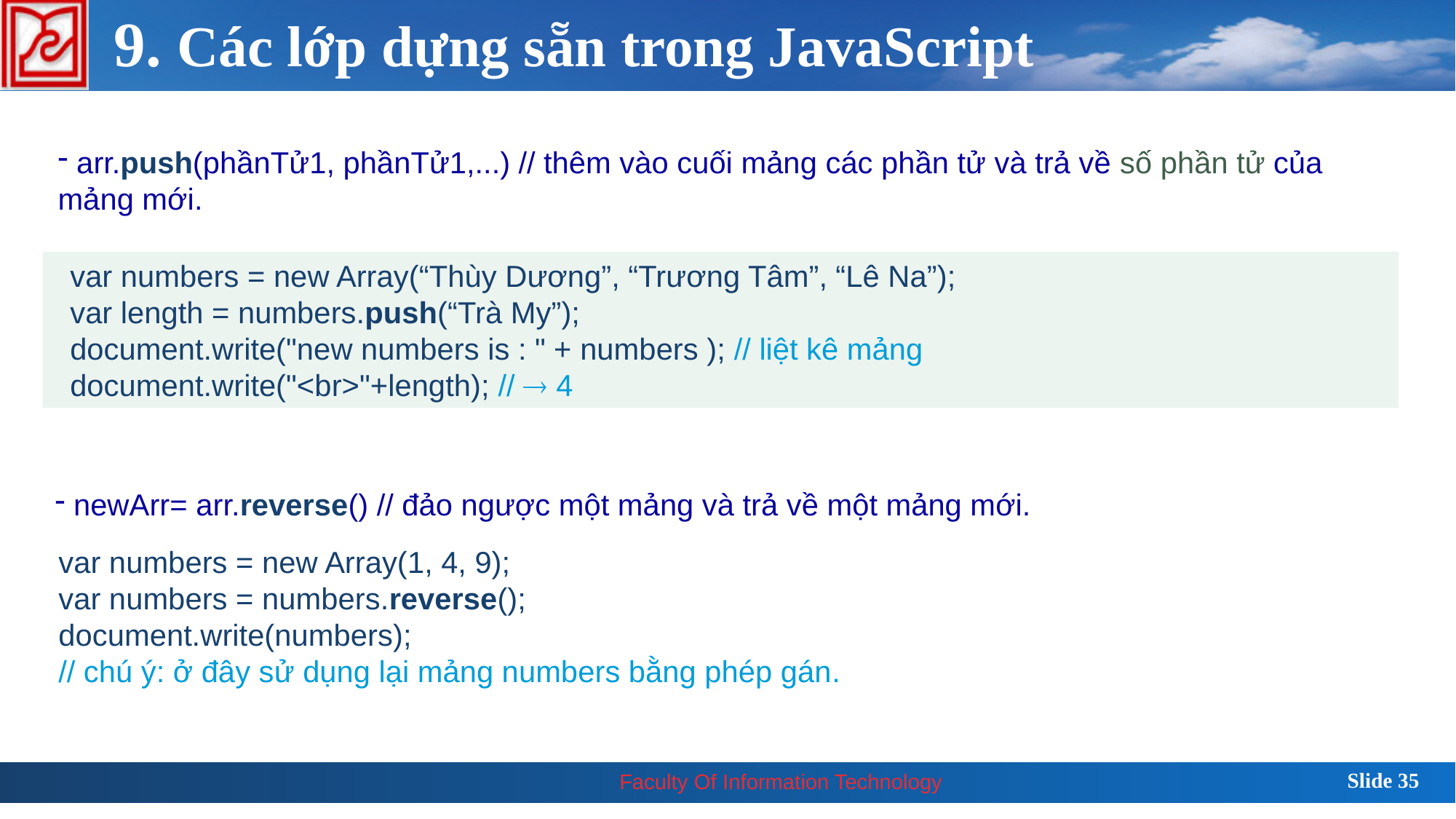

# 9. Các lớp dựng sẵn trong JavaScript
 arr.push(phầnTử1, phầnTử1,...) // thêm vào cuối mảng các phần tử và trả về số phần tử của mảng mới.
  var numbers = new Array(“Thùy Dương”, “Trương Tâm”, “Lê Na”);
  var length = numbers.push(“Trà My”);
  document.write("new numbers is : " + numbers ); // liệt kê mảng
  document.write("<br>"+length); // → 4
 newArr= arr.reverse() // đảo ngược một mảng và trả về một mảng mới.
var numbers = new Array(1, 4, 9);
var numbers = numbers.reverse();
document.write(numbers);
// chú ý: ở đây sử dụng lại mảng numbers bằng phép gán.